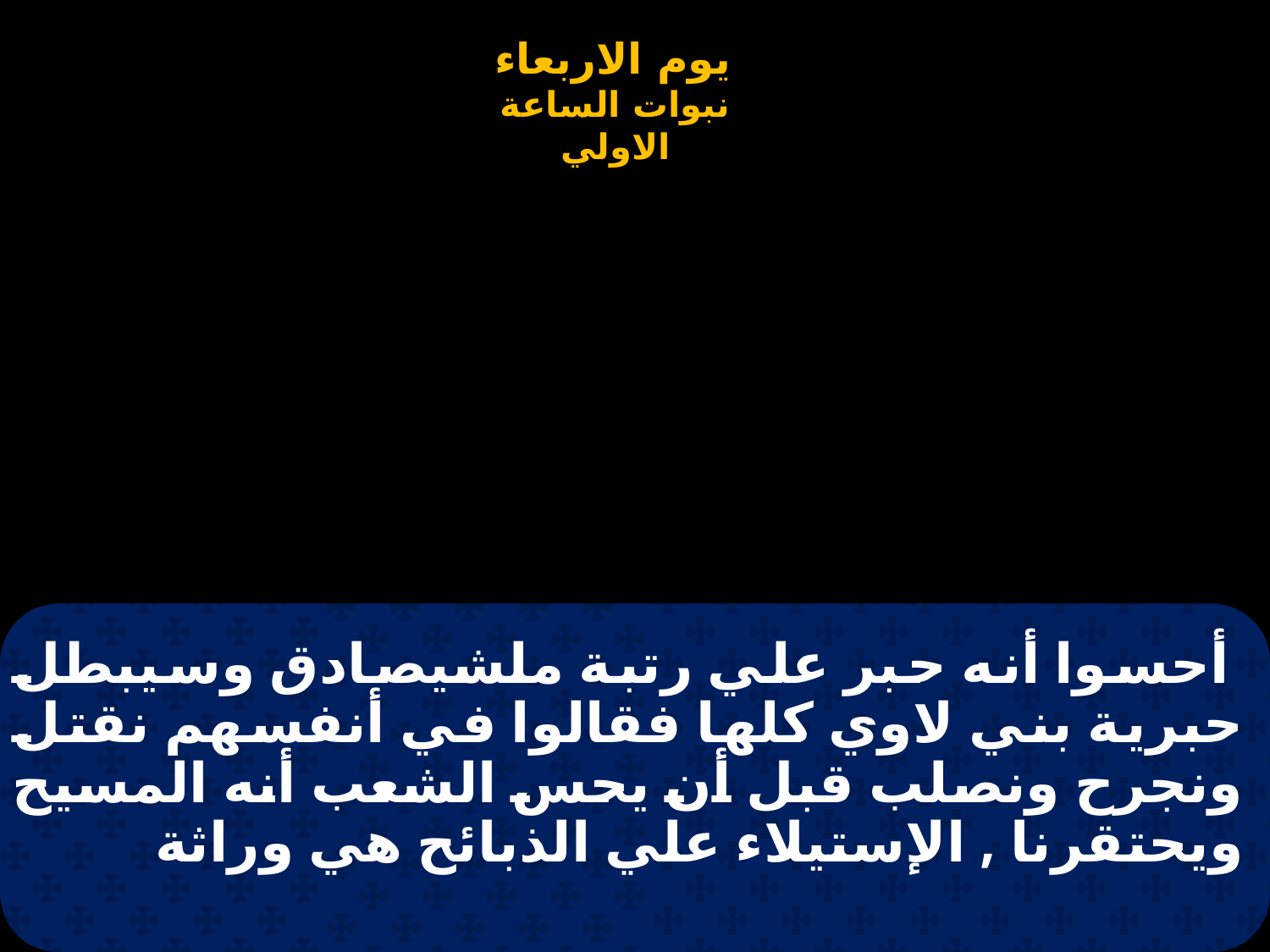

# أحسوا أنه حبر علي رتبة ملشيصادق وسيبطل حبرية بني لاوي كلها فقالوا في أنفسهم نقتل ونجرح ونصلب قبل أن يحس الشعب أنه المسيح ويحتقرنا , الإستيلاء علي الذبائح هي وراثة